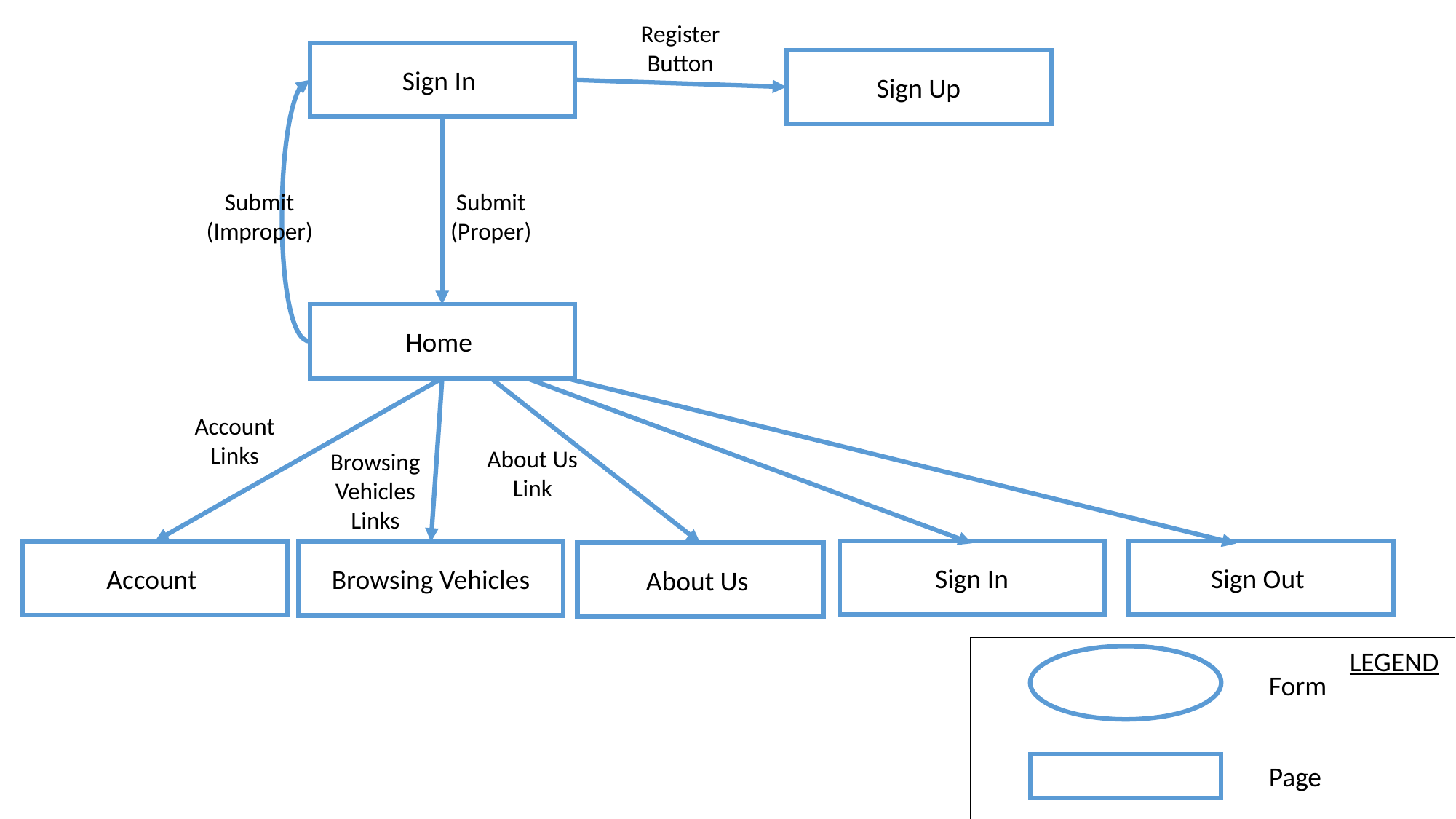

Register Button
Sign In
Sign Up
Submit (Improper)
Submit (Proper)
Home
Account Links
About Us Link
Browsing Vehicles Links
Sign In
Sign Out
Account
Browsing Vehicles
About Us

LEGEND

Form
Page